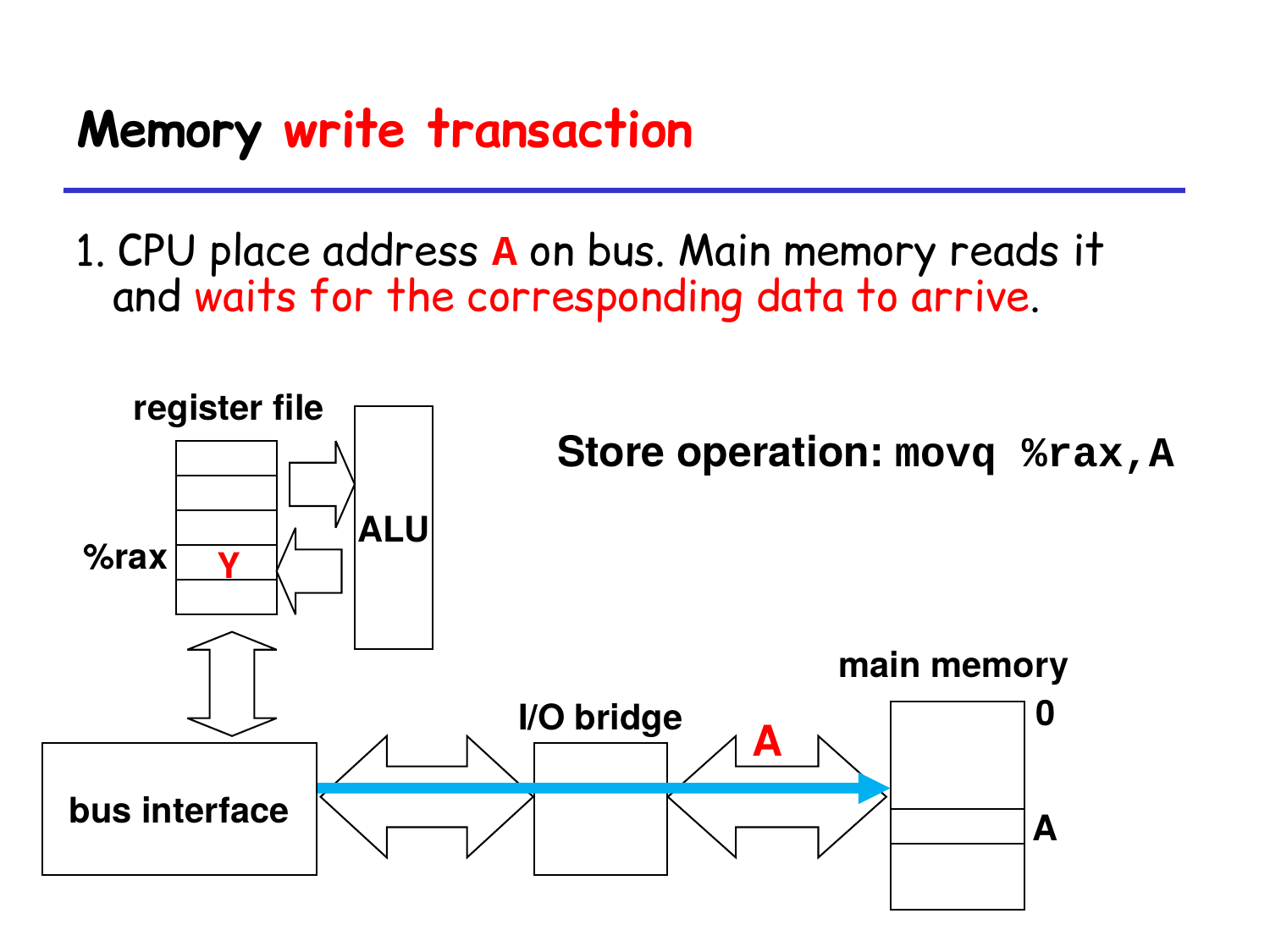

# Memory write transaction
1. CPU place address A on bus. Main memory reads it and waits for the corresponding data to arrive.
register file
ALU
Store operation: movq %rax,A

%rax

main memory
0
I/O bridge

A

bus interface

A

Y
22